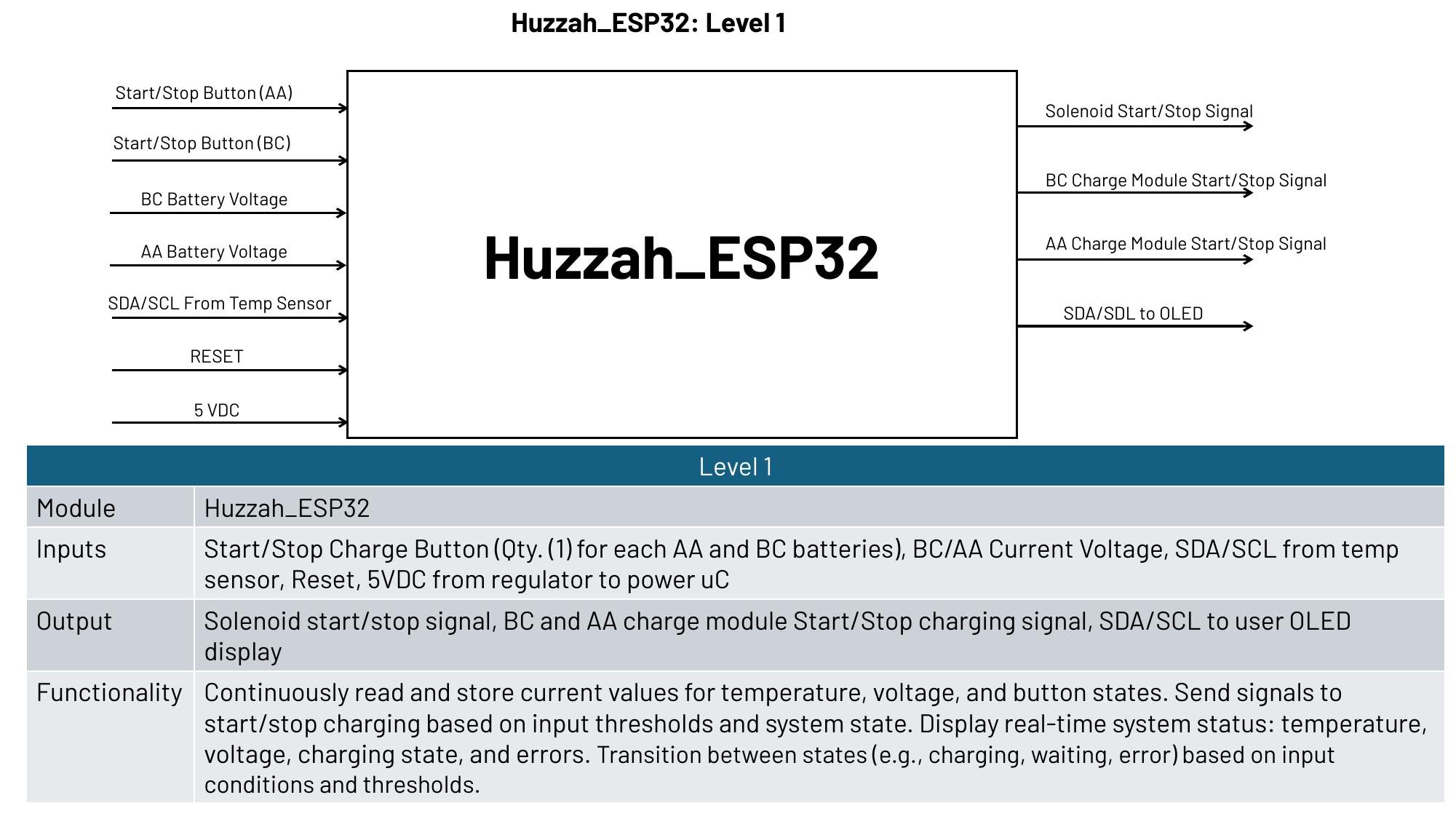

Huzzah_ESP32: Level 1
Huzzah_ESP32
Start/Stop Button (AA)
Solenoid Start/Stop Signal
Start/Stop Button (BC)
BC Charge Module Start/Stop Signal
BC Battery Voltage
AA Charge Module Start/Stop Signal
AA Battery Voltage
SDA/SCL From Temp Sensor
SDA/SDL to OLED
RESET
5 VDC
| Level 1 |  |
| --- | --- |
| Module | Huzzah\_ESP32 |
| Inputs | Start/Stop Charge Button (Qty. (1) for each AA and BC batteries), BC/AA Current Voltage, SDA/SCL from temp sensor, Reset, 5VDC from regulator to power uC |
| Output | Solenoid start/stop signal, BC and AA charge module Start/Stop charging signal, SDA/SCL to user OLED display |
| Functionality | Continuously read and store current values for temperature, voltage, and button states. Send signals to start/stop charging based on input thresholds and system state. Display real-time system status: temperature, voltage, charging state, and errors. Transition between states (e.g., charging, waiting, error) based on input conditions and thresholds. |